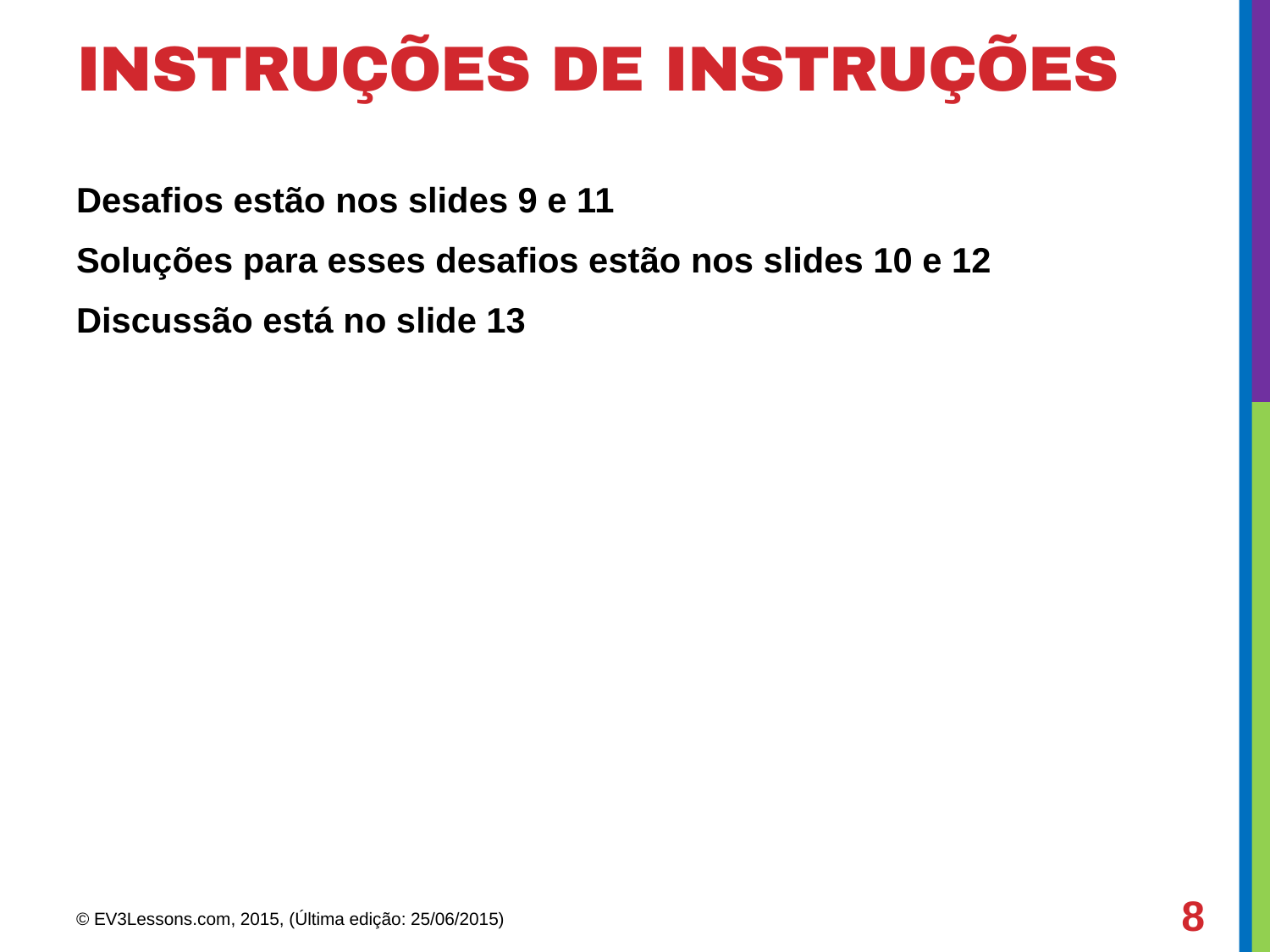

# Instruções de instruções
Desafios estão nos slides 9 e 11
Soluções para esses desafios estão nos slides 10 e 12
Discussão está no slide 13
8
© EV3Lessons.com, 2015, (Última edição: 25/06/2015)